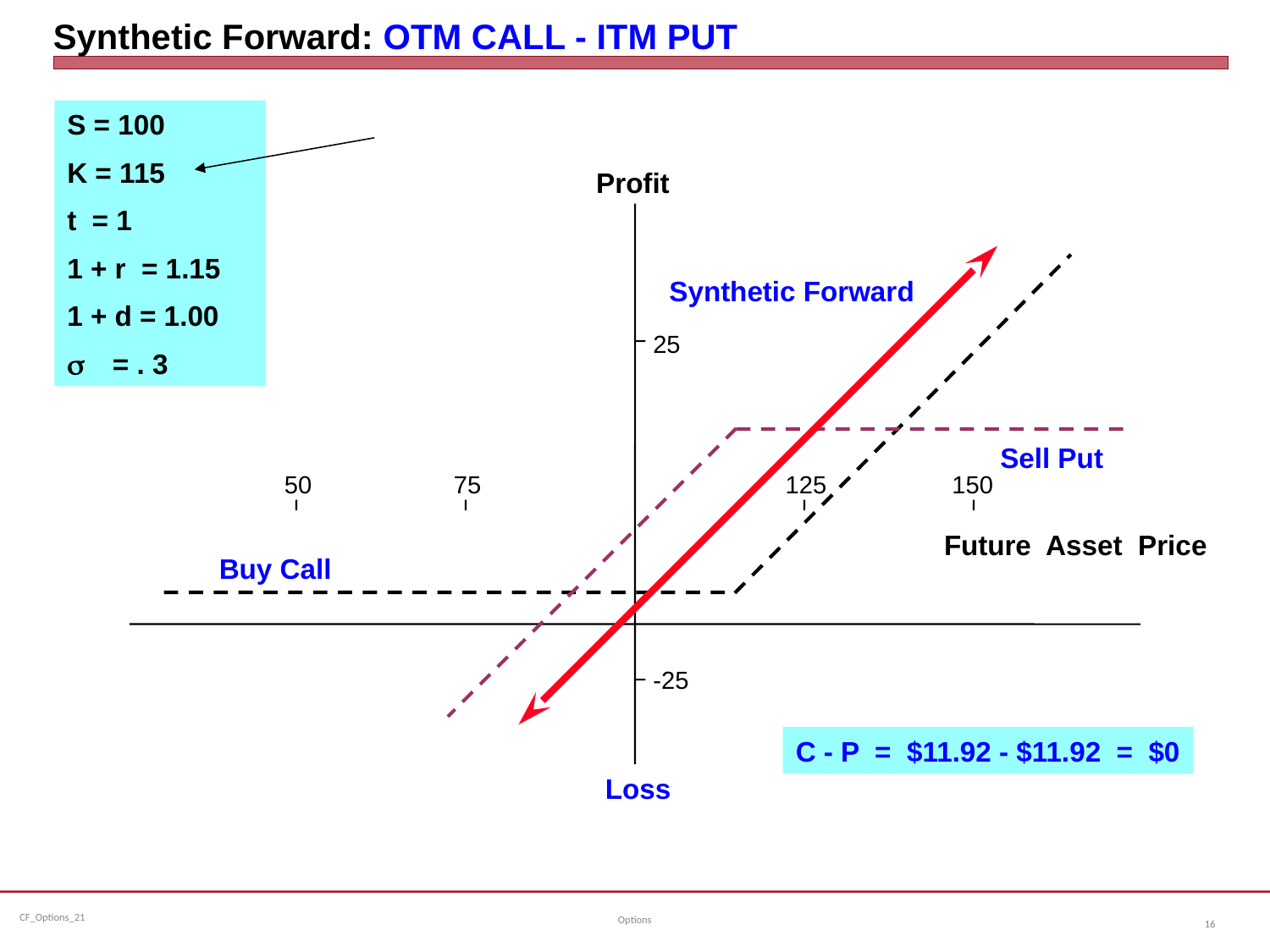

# Synthetic Forward: OTM CALL - ITM PUT
S = 100
K = 115
t  = 1
1 + r  = 1.15
1 + d = 1.00
σ  = . 3

Profit

Buy Call

Synthetic Forward
25

Sell Put
 50
 75
125
150

Future  Asset  Price

-25

C - P  =  $11.92 - $11.92  =  $0
Loss
Options
16